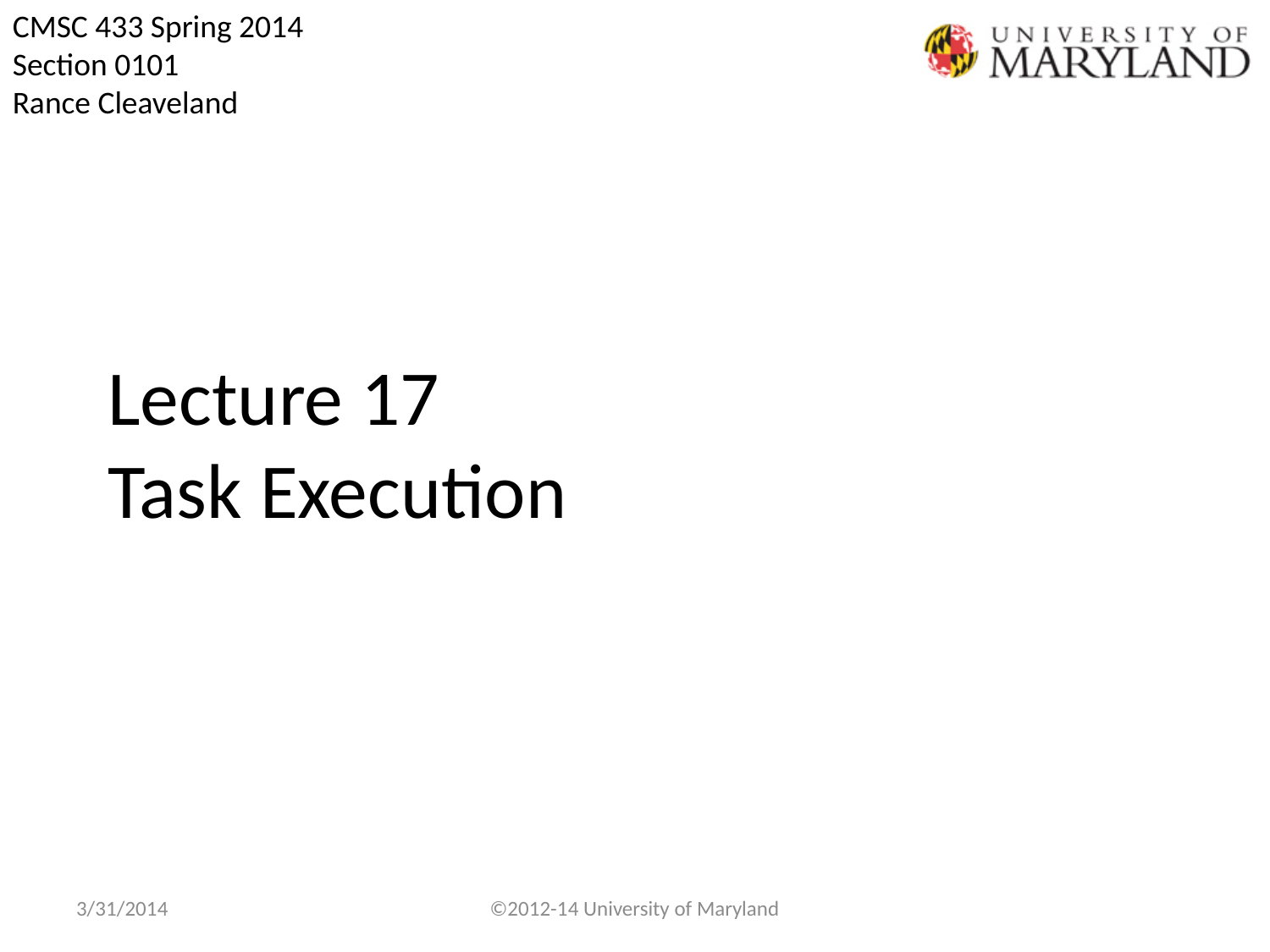

# Lecture 17 Task Execution
3/31/2014
©2012-14 University of Maryland